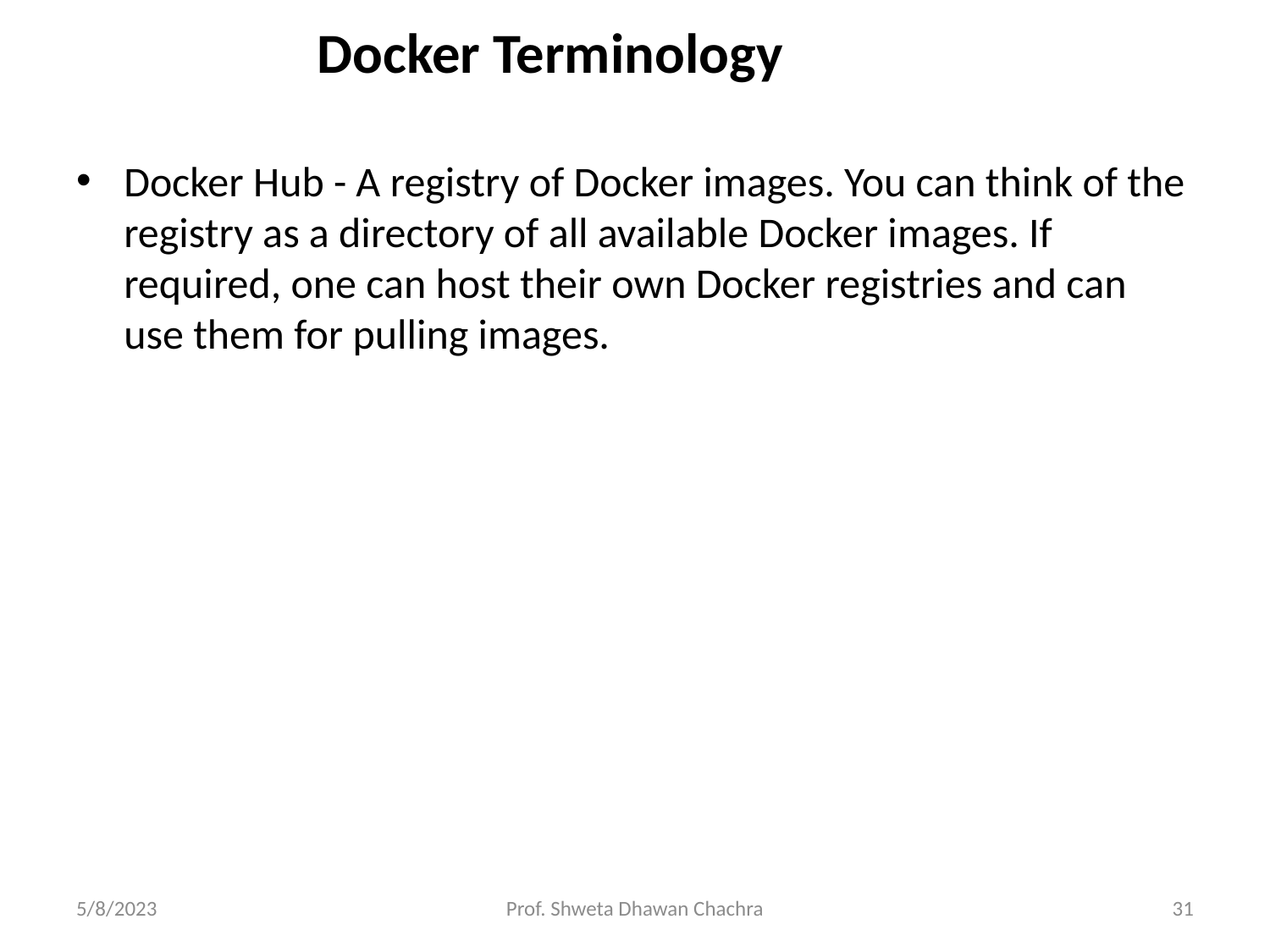

Docker Terminology
#
Docker Hub - A registry of Docker images. You can think of the registry as a directory of all available Docker images. If required, one can host their own Docker registries and can use them for pulling images.

5/8/2023
Prof. Shweta Dhawan Chachra
31